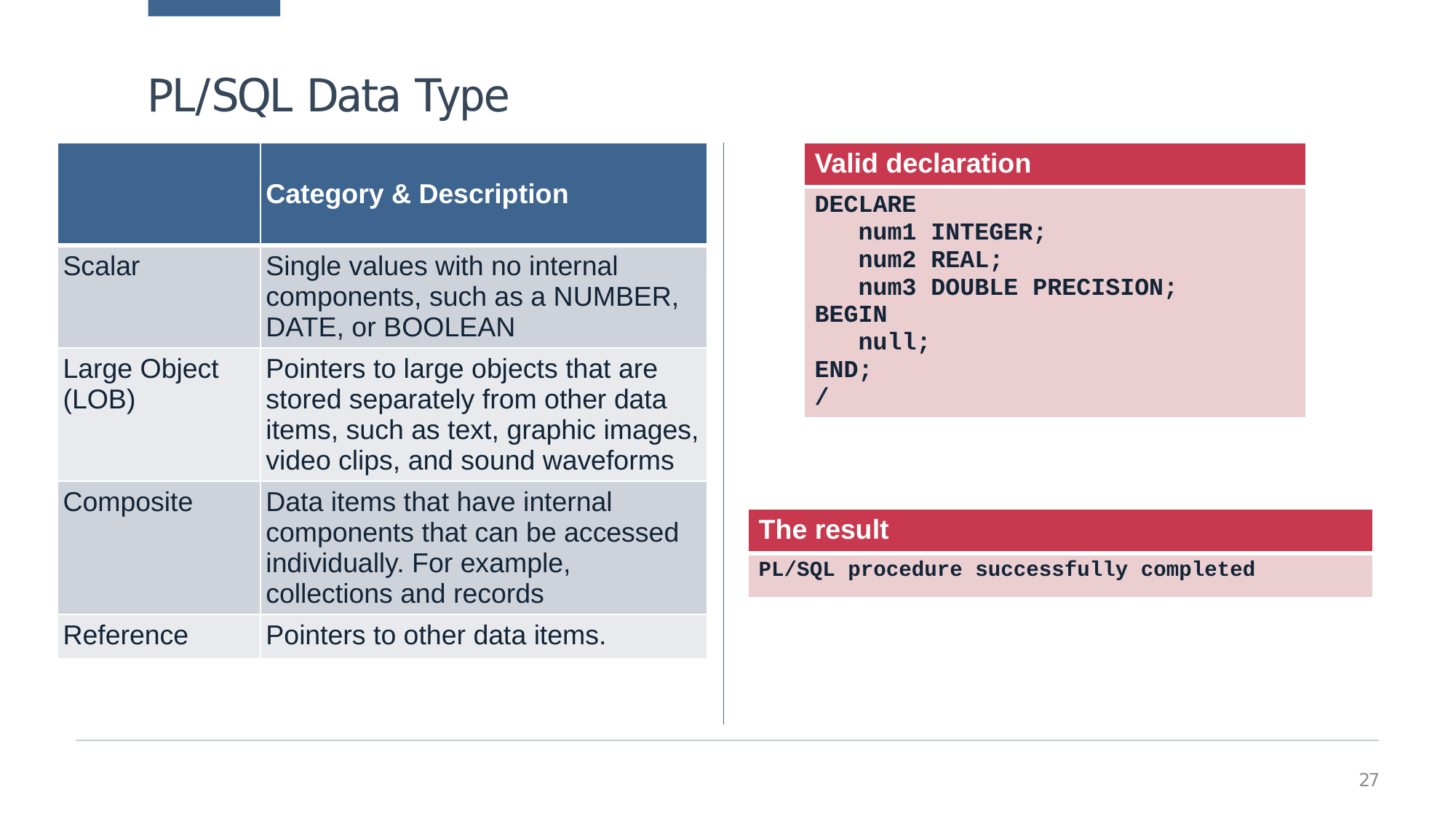

# PL/SQL Data Type
|  | Category & Description |
| --- | --- |
| Scalar | Single values with no internal components, such as a NUMBER, DATE, or BOOLEAN |
| Large Object (LOB) | Pointers to large objects that are stored separately from other data items, such as text, graphic images, video clips, and sound waveforms |
| Composite | Data items that have internal components that can be accessed individually. For example, collections and records |
| Reference | Pointers to other data items. |
| Valid declaration |
| --- |
| DECLARE num1 INTEGER; num2 REAL; num3 DOUBLE PRECISION; BEGIN null; END; / |
| The result |
| --- |
| PL/SQL procedure successfully completed |